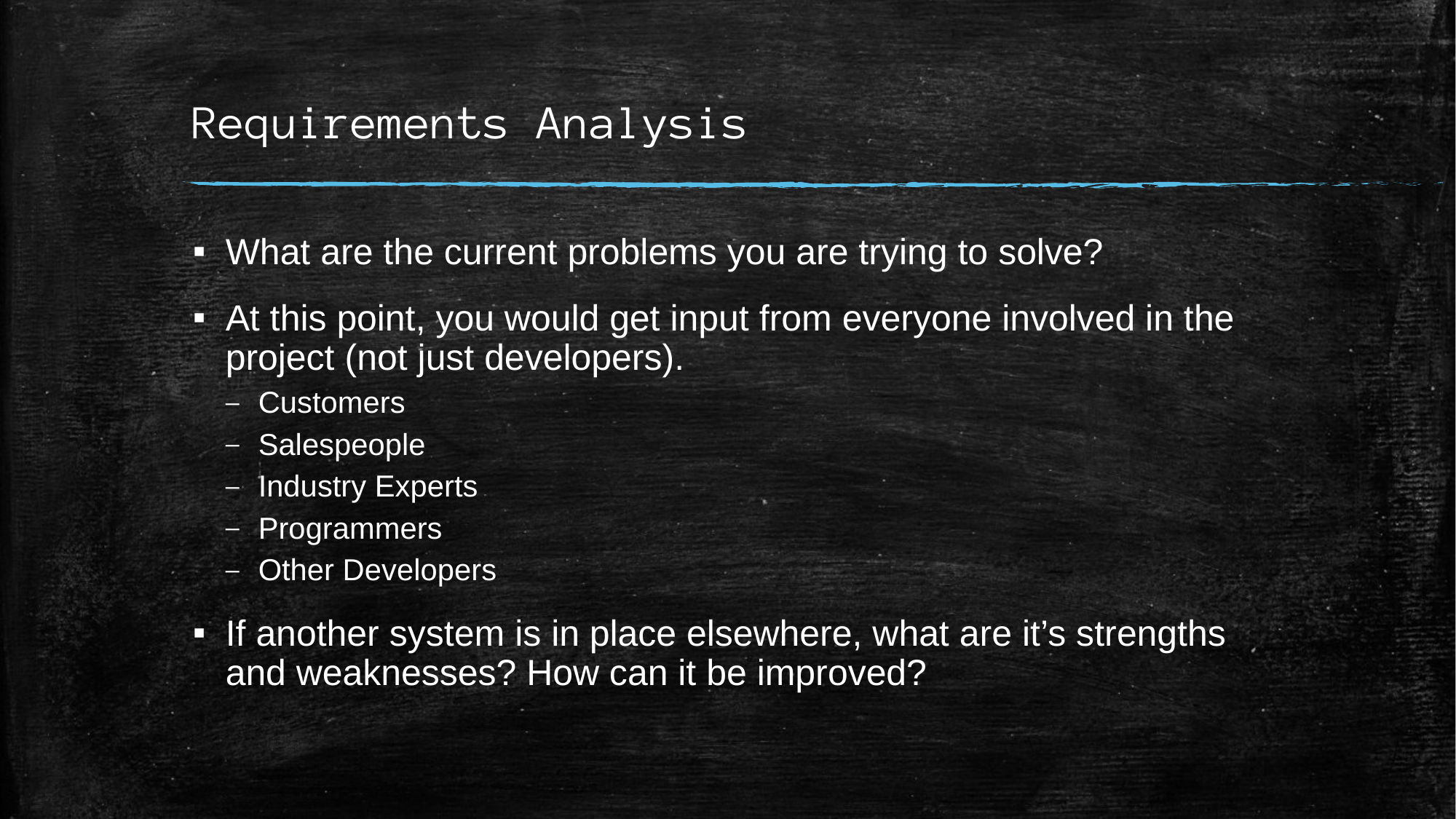

# Requirements Analysis
What are the current problems you are trying to solve?
At this point, you would get input from everyone involved in the project (not just developers).
Customers
Salespeople
Industry Experts
Programmers
Other Developers
If another system is in place elsewhere, what are it’s strengths and weaknesses? How can it be improved?